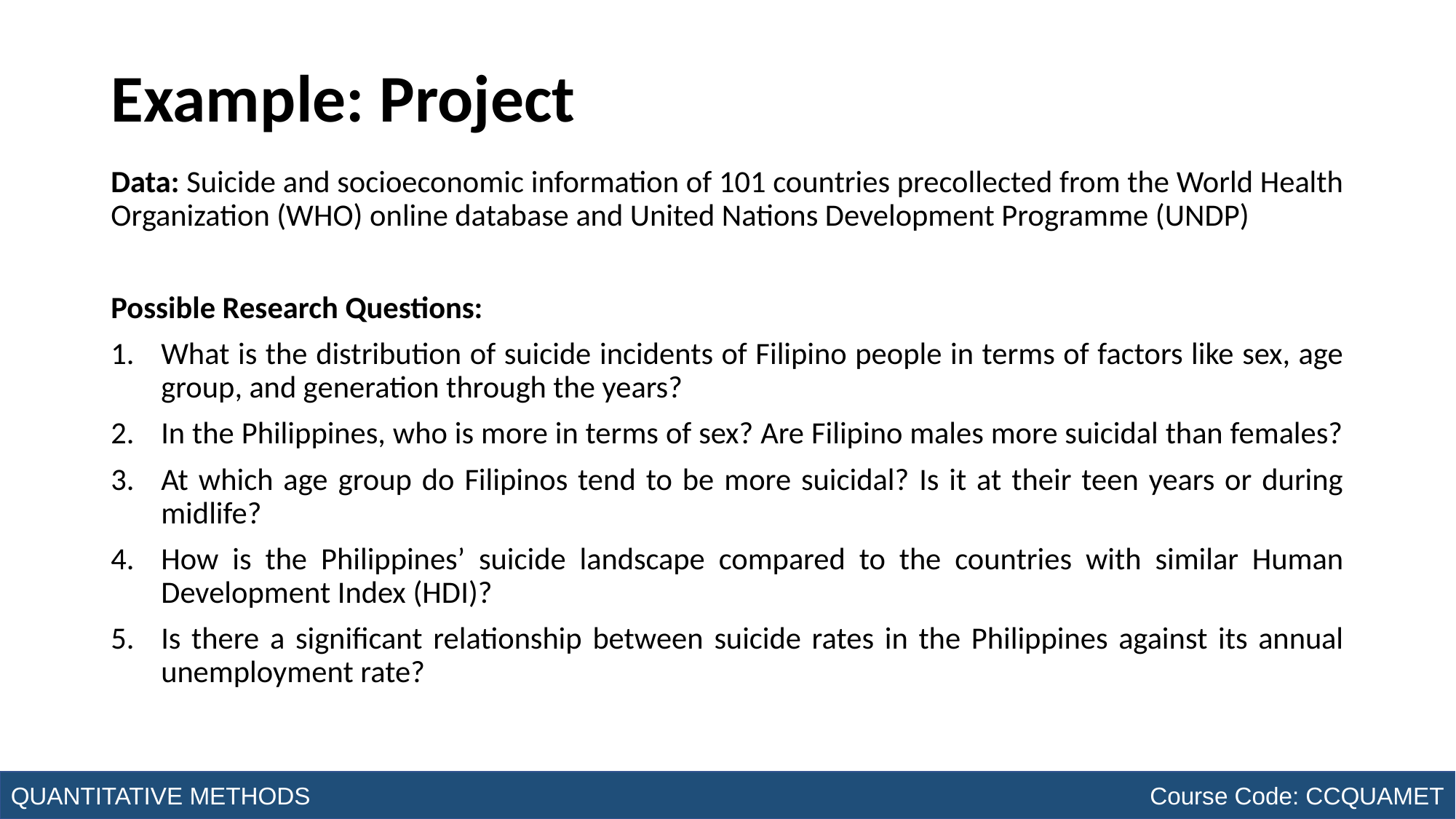

# Example: Project
Data: Suicide and socioeconomic information of 101 countries precollected from the World Health Organization (WHO) online database and United Nations Development Programme (UNDP)

Possible Research Questions:
What is the distribution of suicide incidents of Filipino people in terms of factors like sex, age group, and generation through the years?
In the Philippines, who is more in terms of sex? Are Filipino males more suicidal than females?
At which age group do Filipinos tend to be more suicidal? Is it at their teen years or during midlife?
How is the Philippines’ suicide landscape compared to the countries with similar Human Development Index (HDI)?
Is there a significant relationship between suicide rates in the Philippines against its annual unemployment rate?

Joseph Marvin R. Imperial
QUANTITATIVE METHODS
NU College of Computing and Information Technologies
Course Code: CCQUAMET